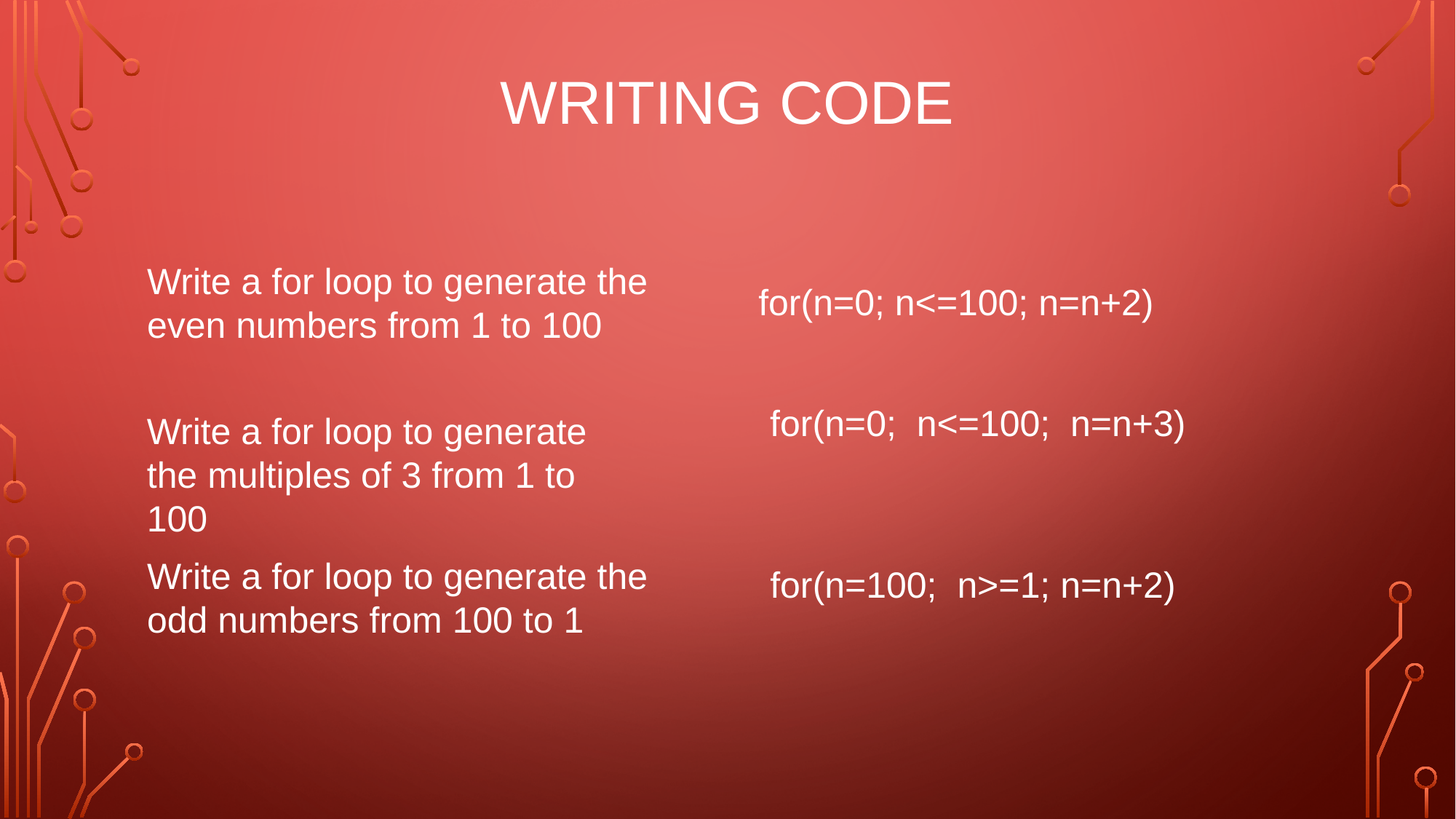

# Writing code
Write a for loop to generate the even numbers from 1 to 100

for(n=0; n<=100; n=n+2)
for(n=0;  n<=100;  n=n+3)
Write a for loop to generate the multiples of 3 from 1 to 100

Write a for loop to generate the odd numbers from 100 to 1

for(n=100;  n>=1; n=n+2)